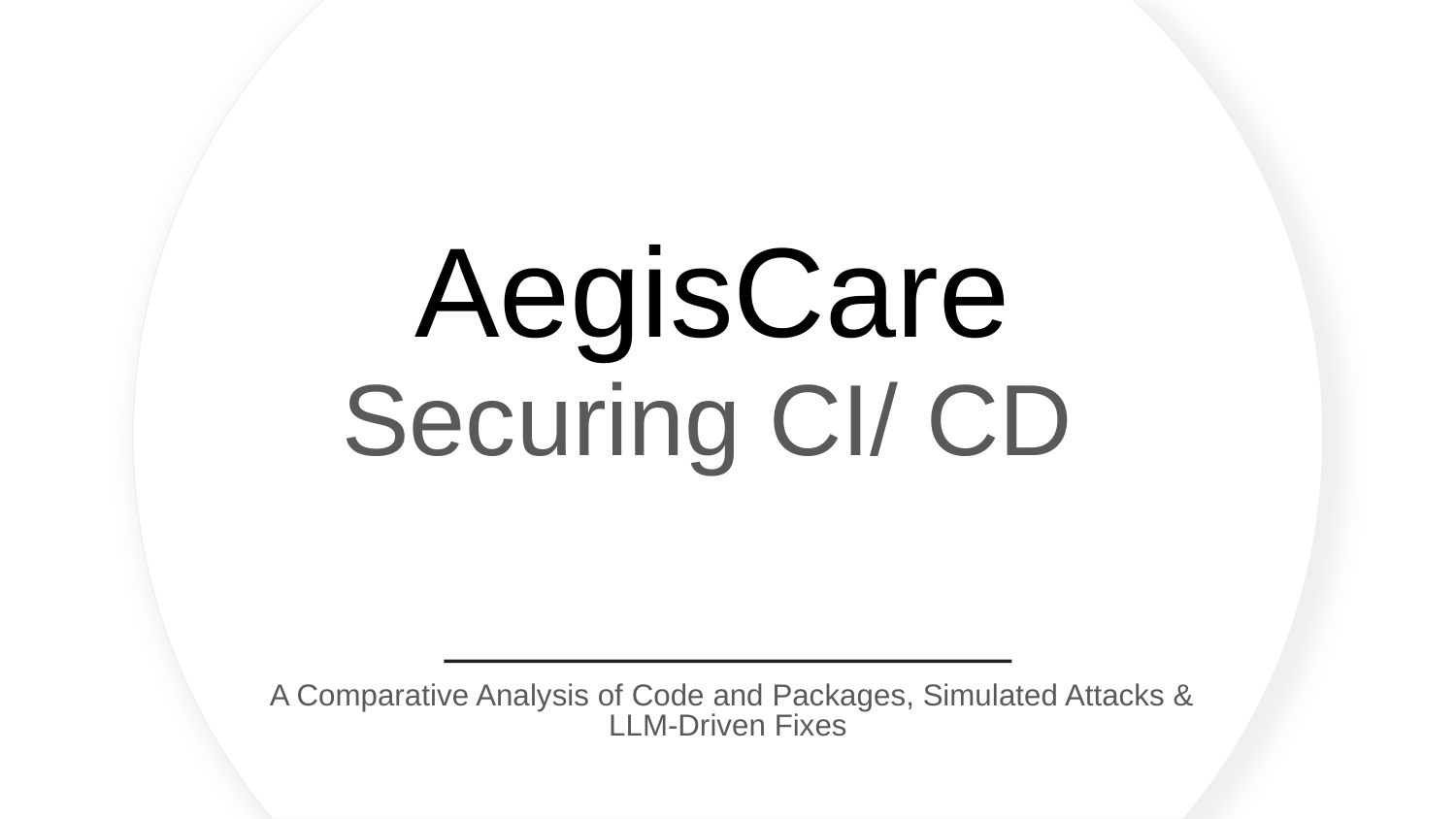

# AegisCare
Securing CI/ CD

 A Comparative Analysis of Code and Packages, Simulated Attacks & LLM-Driven Fixes